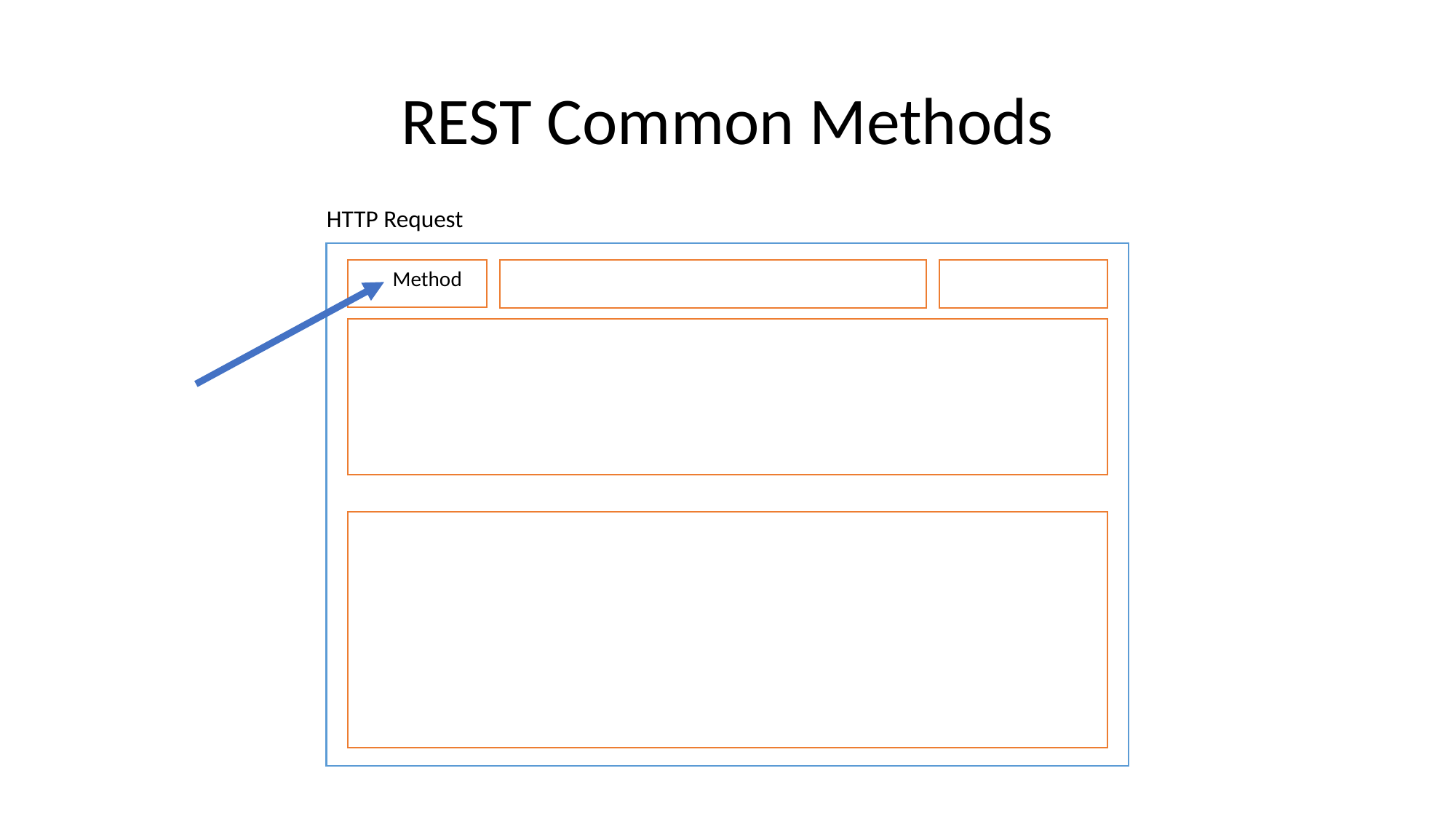

# REST Common Methods
HTTP Request

Method